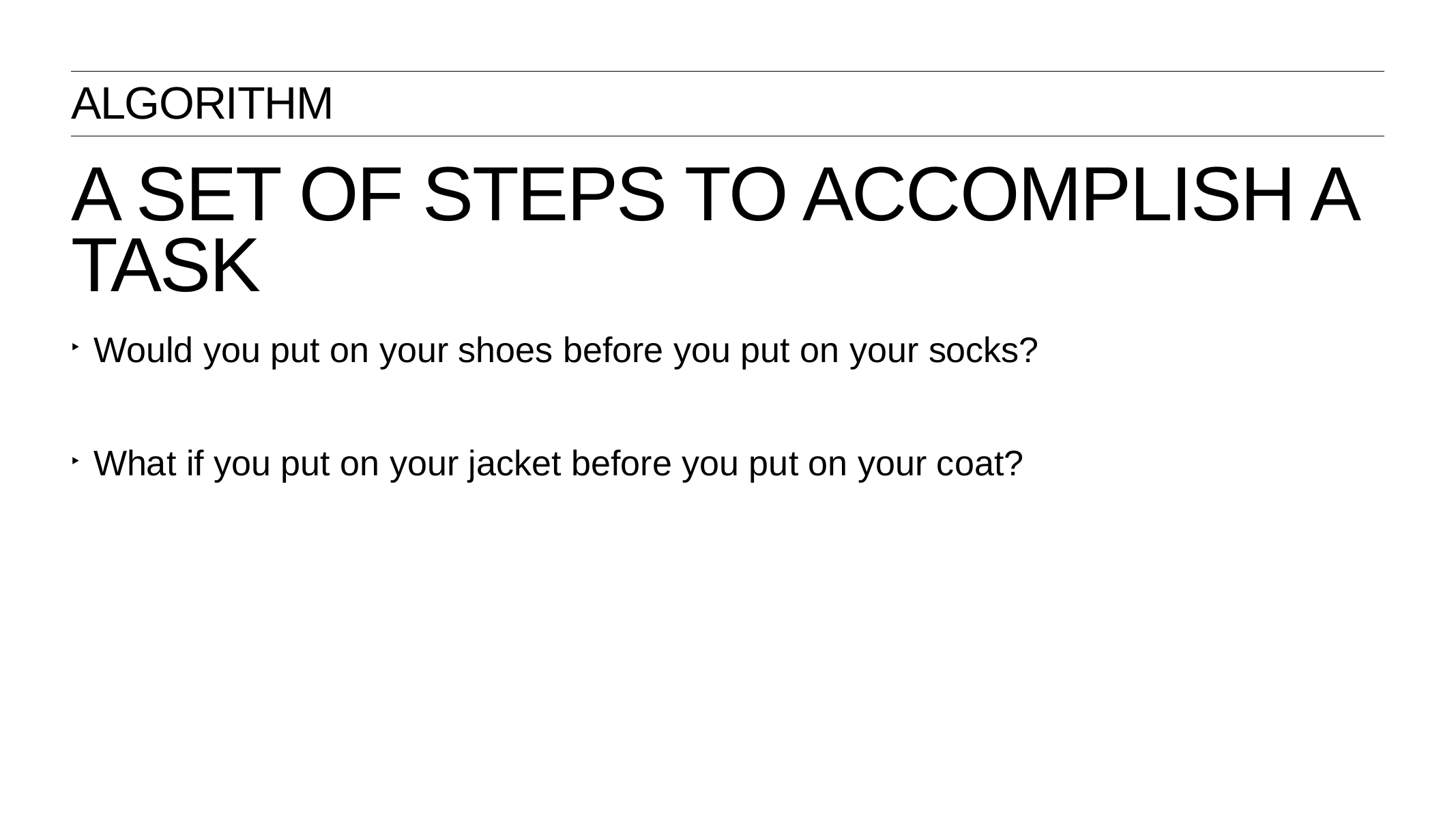

Algorithm
# A set of steps to accomplish a task

Would you put on your shoes before you put on your socks?

What if you put on your jacket before you put on your coat?